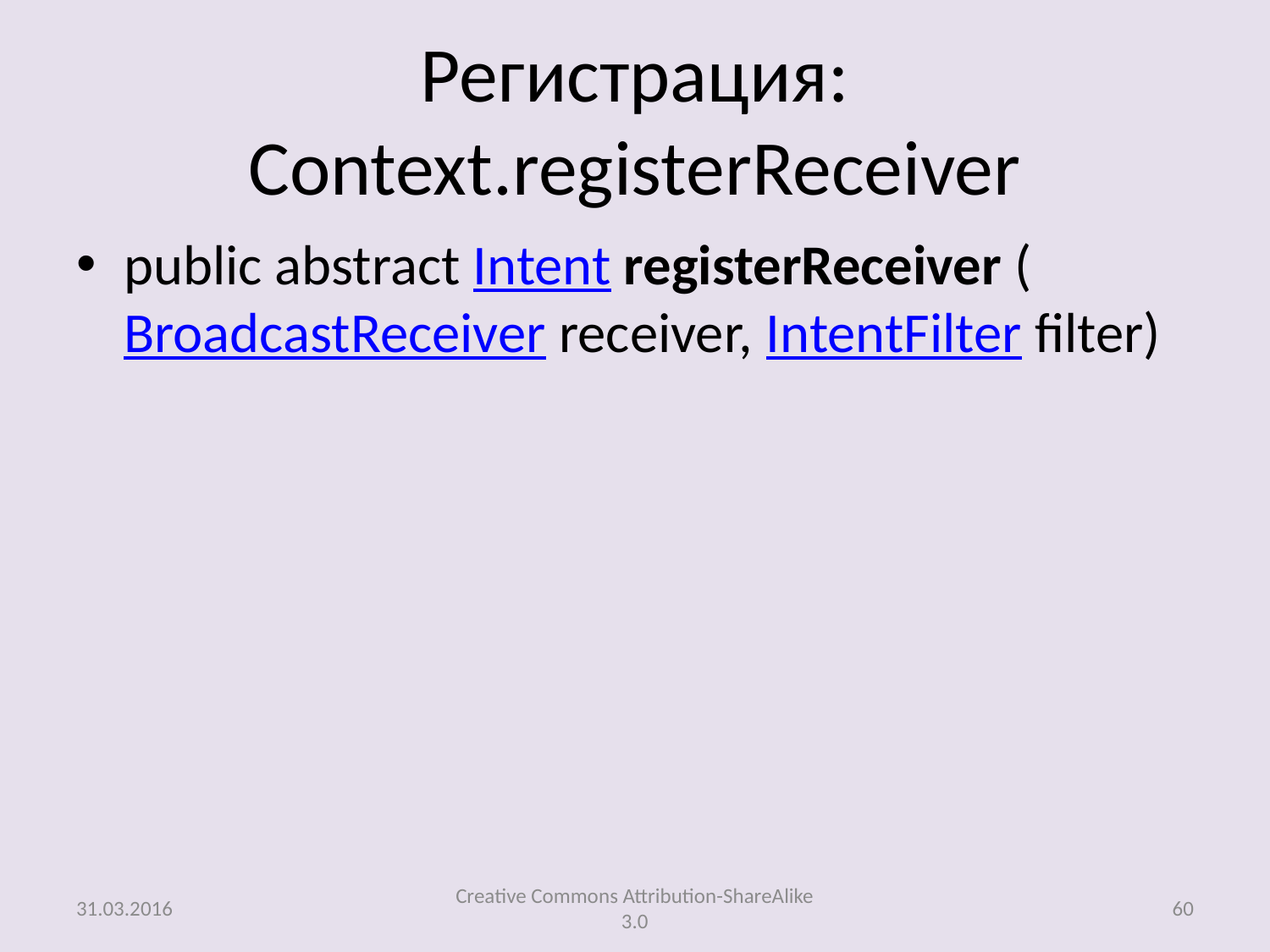

# Регистрация: Context.registerReceiver
public abstract Intent registerReceiver (BroadcastReceiver receiver, IntentFilter filter)
31.03.2016
Creative Commons Attribution-ShareAlike 3.0
60